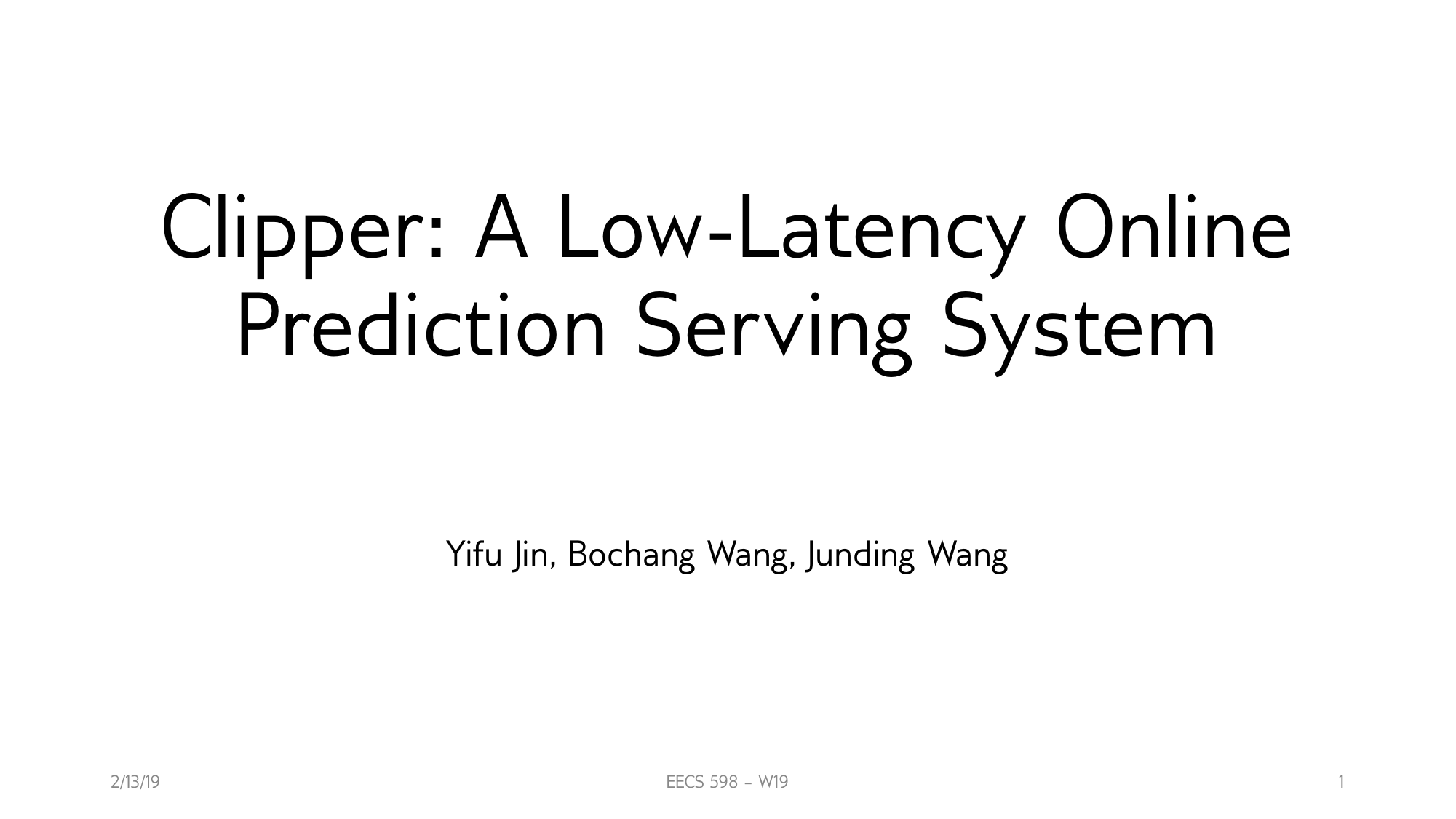

# Clipper: A Low-Latency Online Prediction Serving System
Yifu Jin, Bochang Wang, Junding Wang
2/13/19
EECS 598 – W19
1